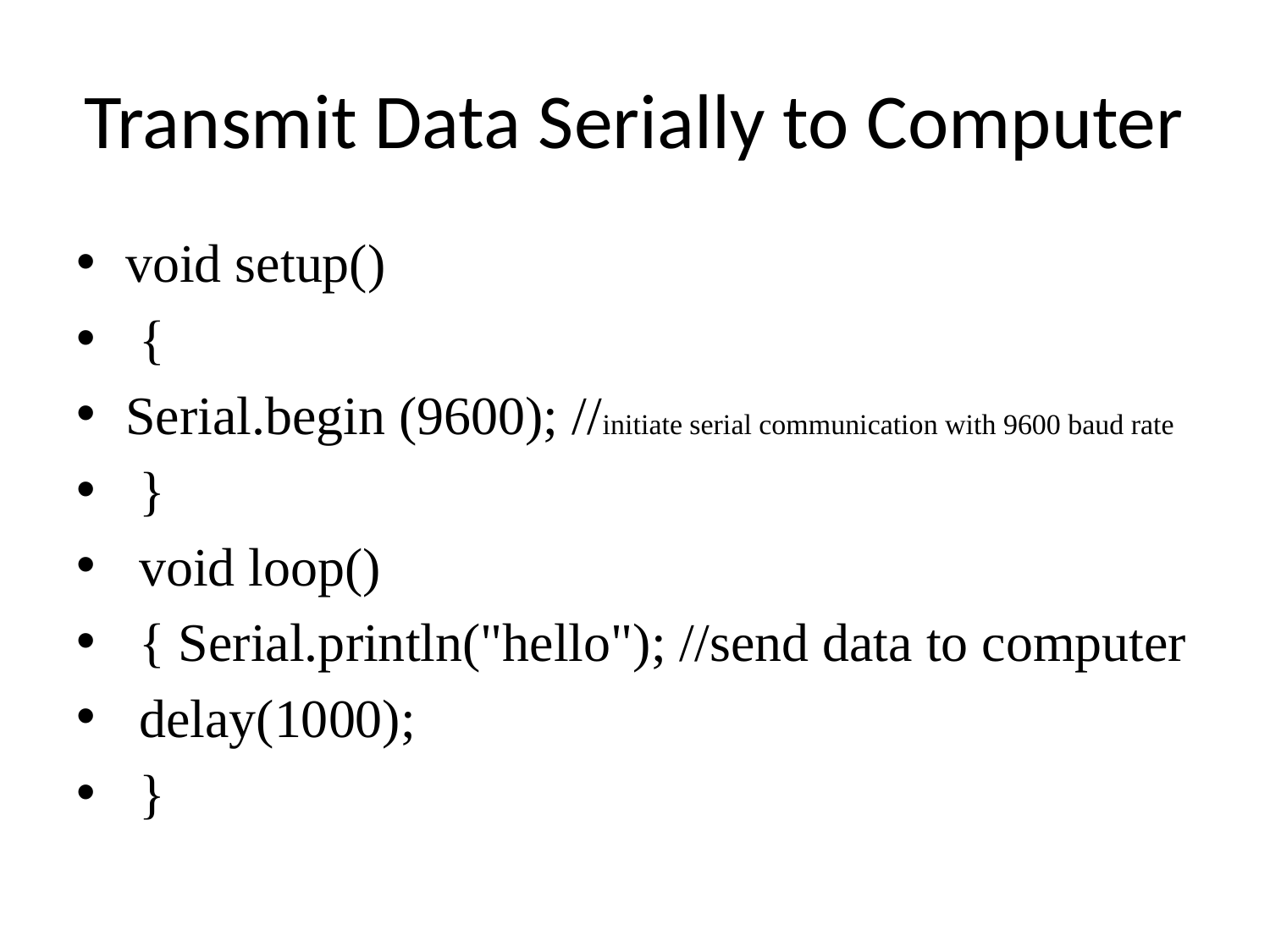

# Transmit Data Serially to Computer
void setup()
 {
Serial.begin (9600); //initiate serial communication with 9600 baud rate
 }
 void loop()
 { Serial.println("hello"); //send data to computer
 delay(1000);
 }